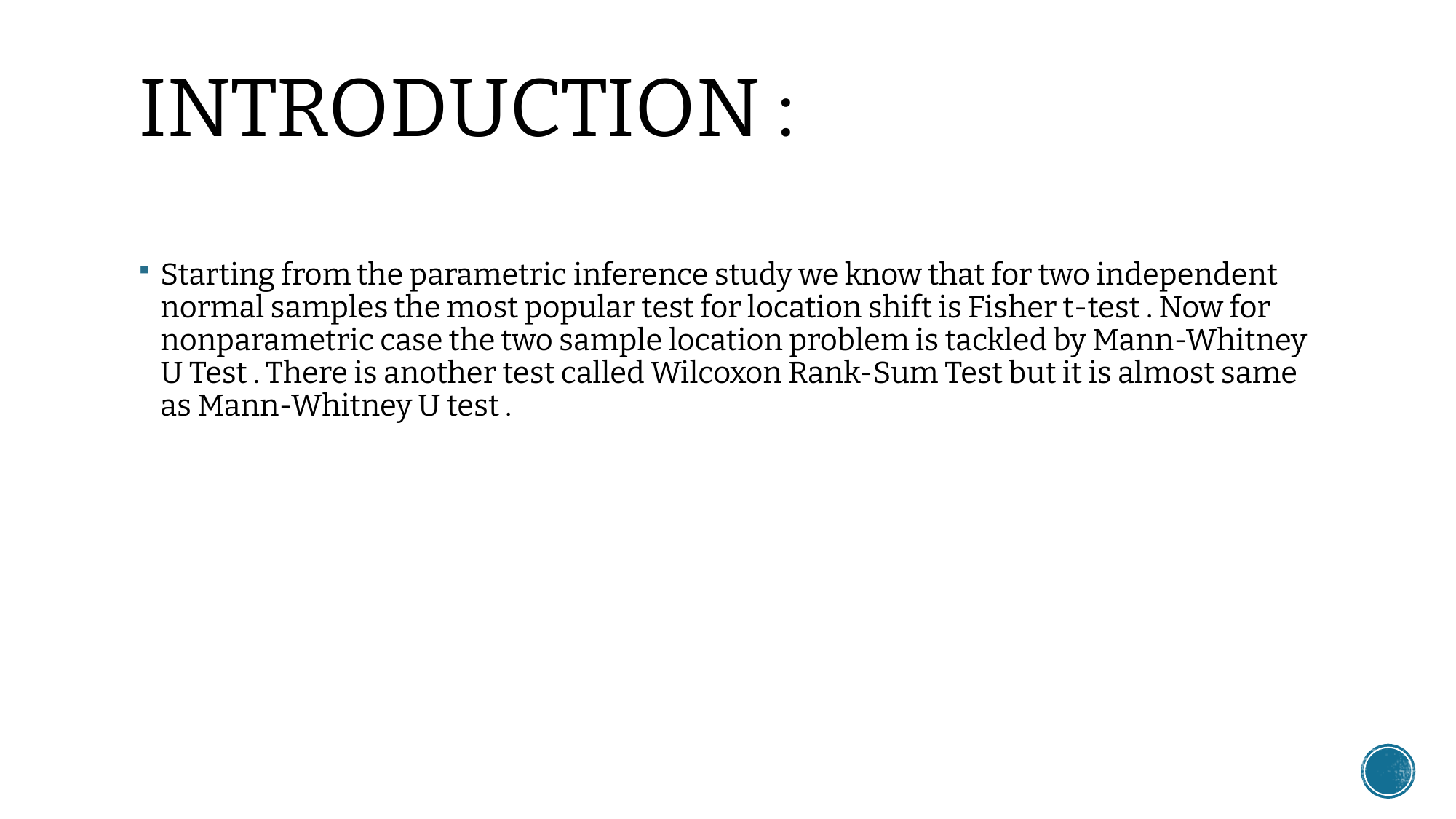

# INTRODUCTION :
Starting from the parametric inference study we know that for two independent normal samples the most popular test for location shift is Fisher t-test . Now for nonparametric case the two sample location problem is tackled by Mann-Whitney U Test . There is another test called Wilcoxon Rank-Sum Test but it is almost same as Mann-Whitney U test .